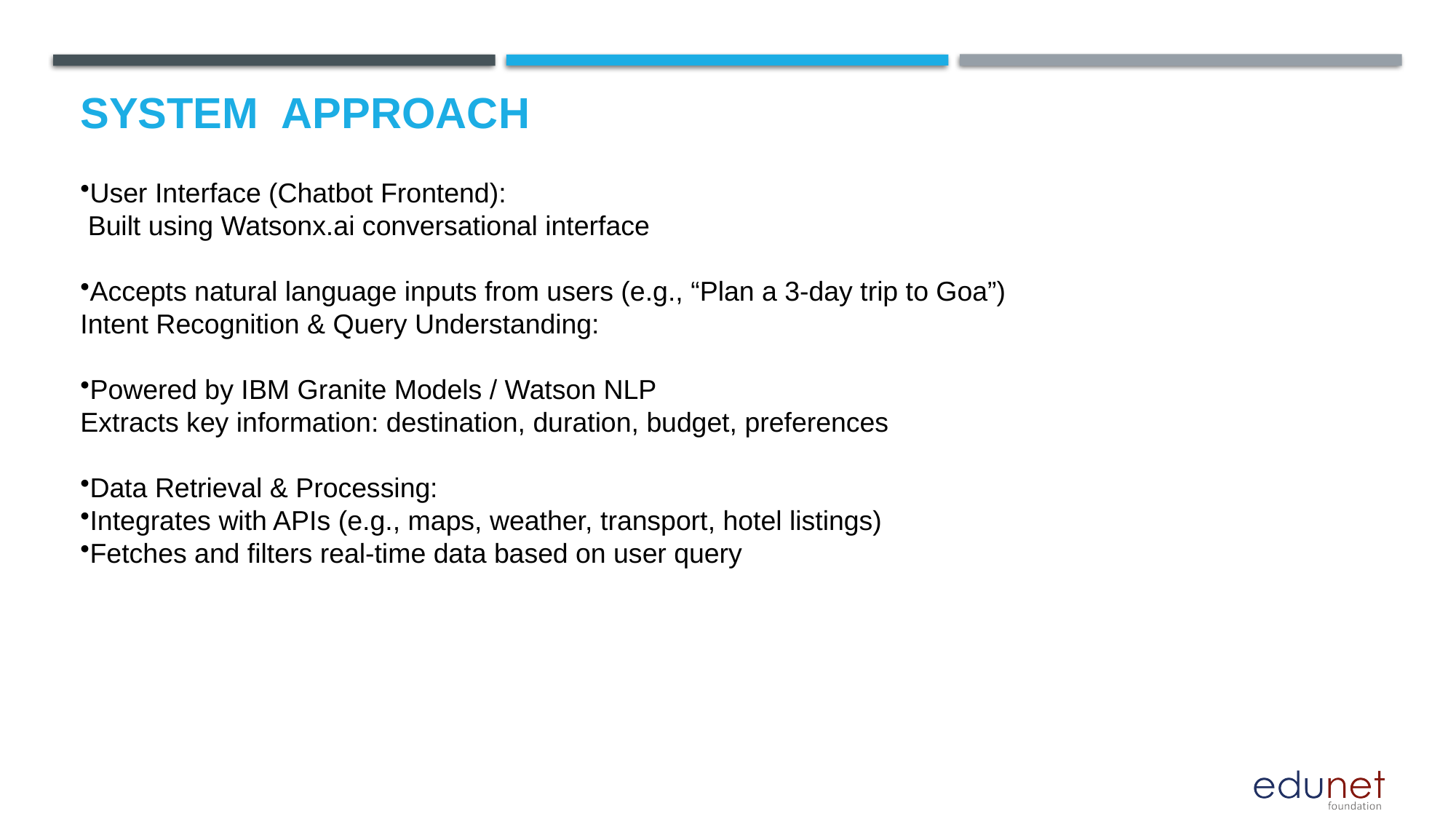

# System  Approach
User Interface (Chatbot Frontend):
 Built using Watsonx.ai conversational interface

Accepts natural language inputs from users (e.g., “Plan a 3-day trip to Goa”)
Intent Recognition & Query Understanding:

Powered by IBM Granite Models / Watson NLP
Extracts key information: destination, duration, budget, preferences

Data Retrieval & Processing:
Integrates with APIs (e.g., maps, weather, transport, hotel listings)
Fetches and filters real-time data based on user query